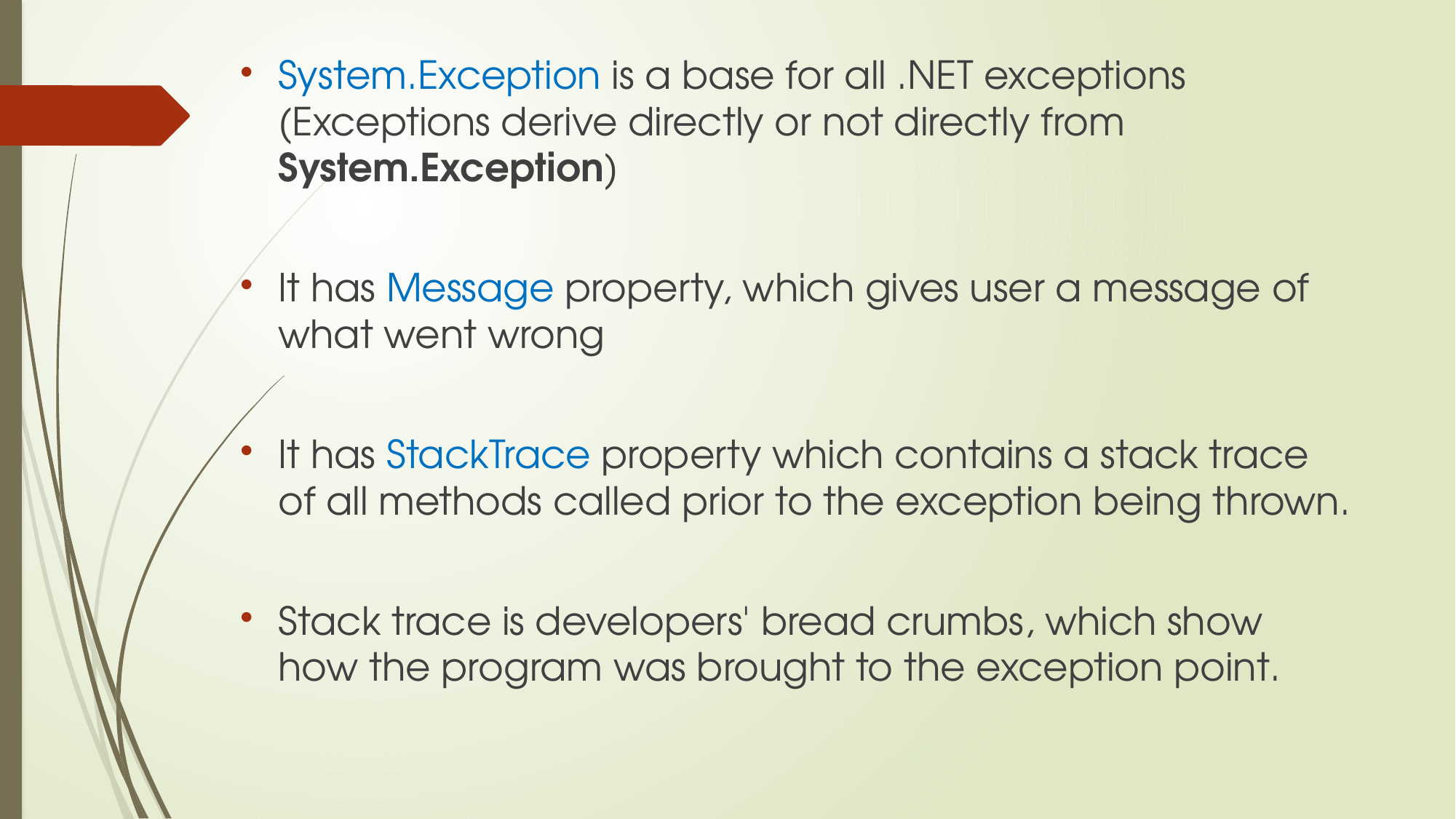

System.Exception is a base for all .NET exceptions (Exceptions derive directly or not directly from System.Exception)

It has Message property, which gives user a message of what went wrong

It has StackTrace property which contains a stack trace of all methods called prior to the exception being thrown.

Stack trace is developers' bread crumbs, which show how the program was brought to the exception point.